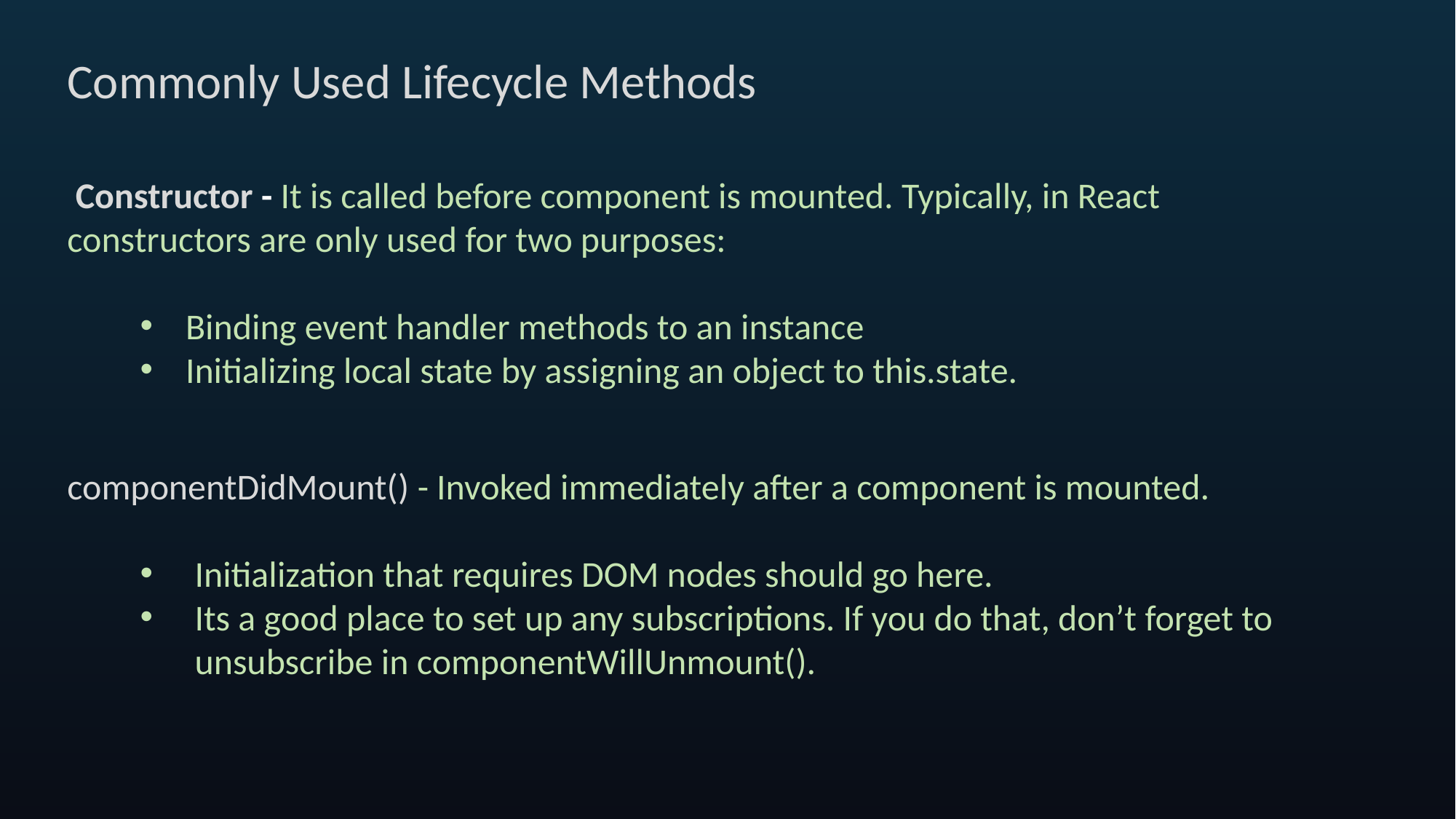

Commonly Used Lifecycle Methods
 Constructor - It is called before component is mounted. Typically, in React constructors are only used for two purposes:

Binding event handler methods to an instance
Initializing local state by assigning an object to this.state.

componentDidMount() - Invoked immediately after a component is mounted.

Initialization that requires DOM nodes should go here.
Its a good place to set up any subscriptions. If you do that, don’t forget to unsubscribe in componentWillUnmount().